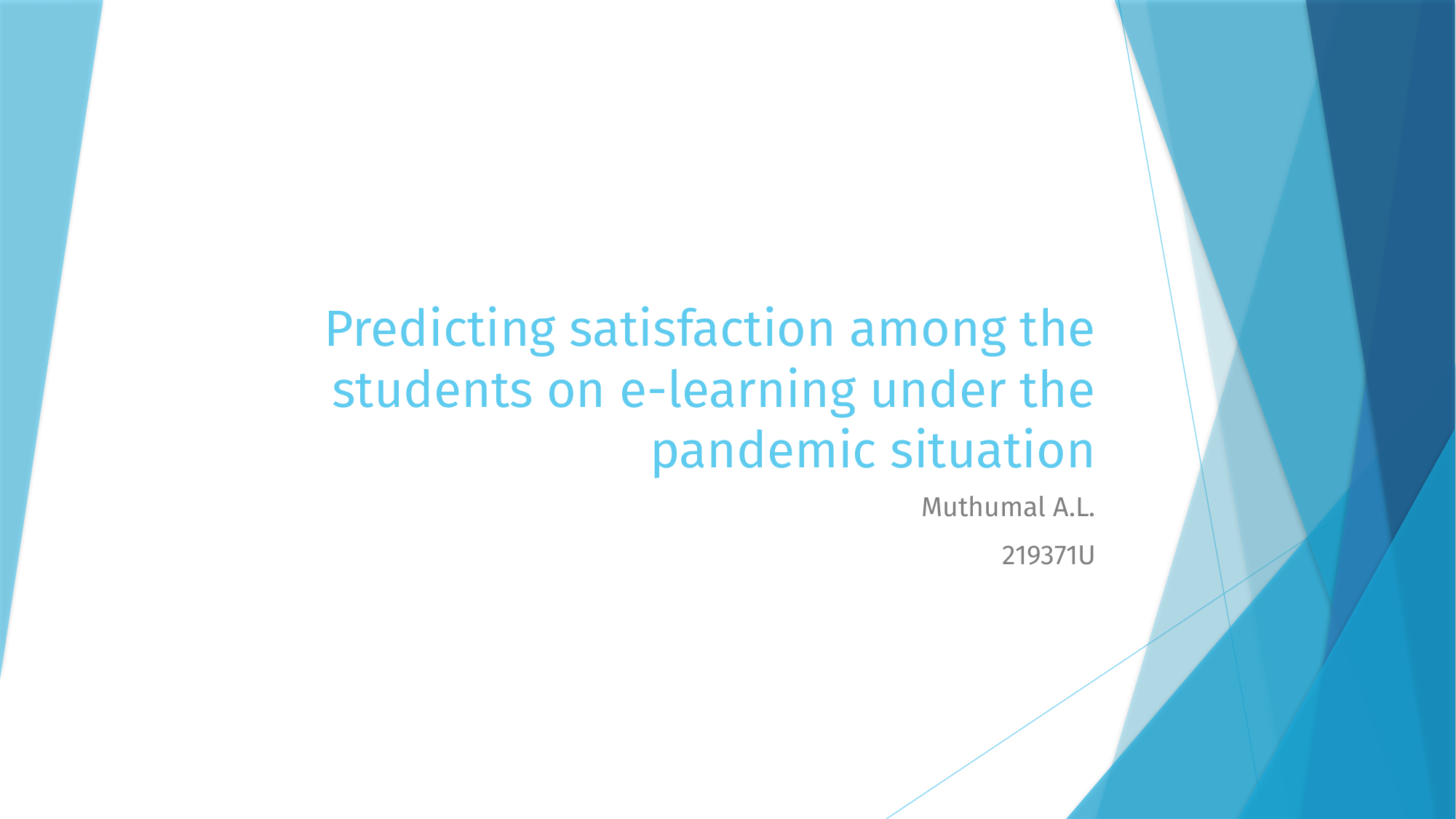

# Predicting satisfaction among the students on e-learning under the pandemic situation
Muthumal A.L.
219371U